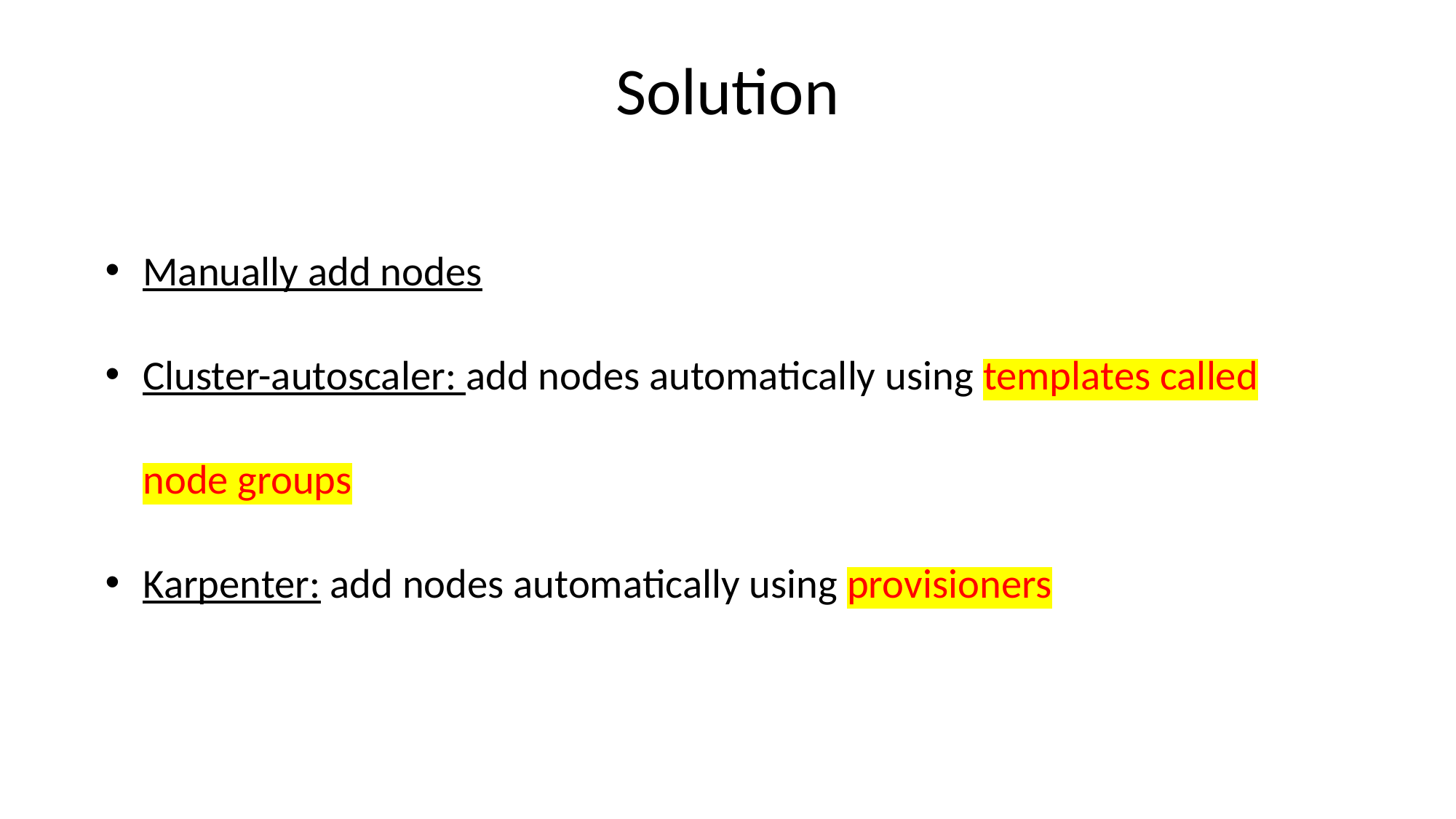

# Solution
Manually add nodes
Cluster-autoscaler: add nodes automatically using templates called node groups
Karpenter: add nodes automatically using provisioners